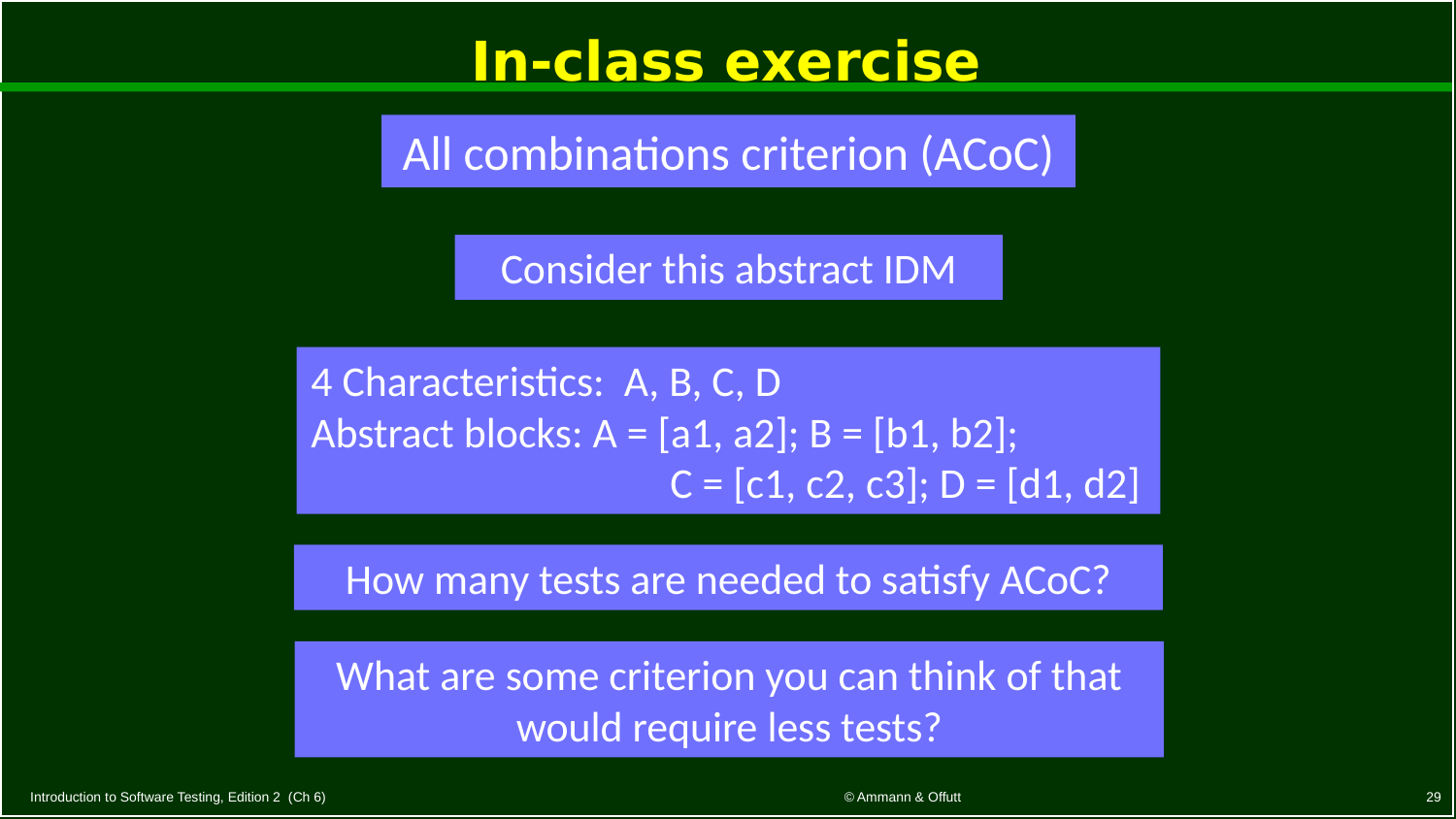

# In-class exercise
All combinations criterion (ACoC)
Consider this abstract IDM
4 Characteristics:  A, B, C, D
Abstract blocks: A = [a1, a2]; B = [b1, b2];
		       C = [c1, c2, c3]; D = [d1, d2]
How many tests are needed to satisfy ACoC?
What are some criterion you can think of that would require less tests?
29
© Ammann & Offutt
Introduction to Software Testing, Edition 2  (Ch 6)